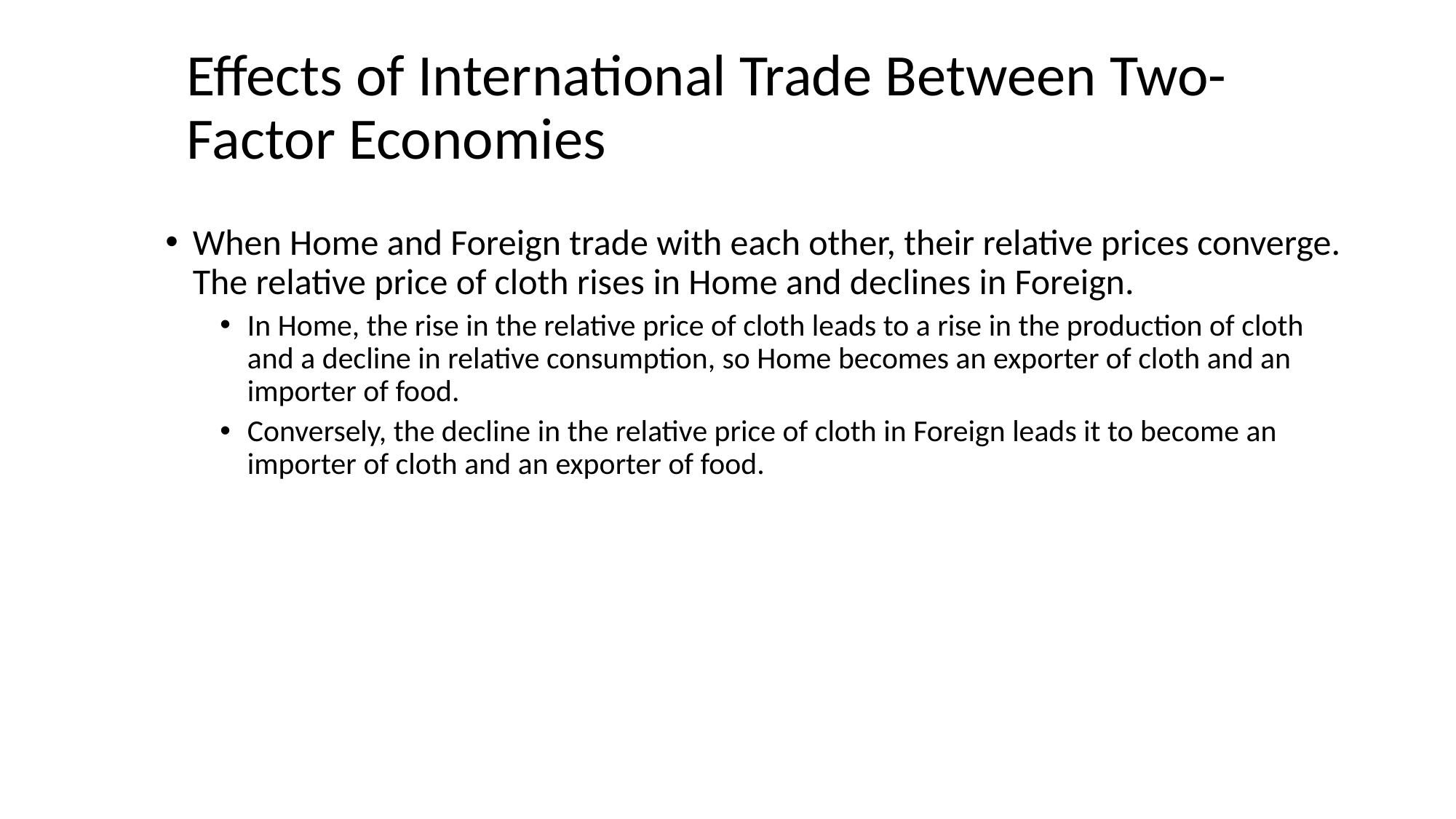

# Effects of International Trade Between Two-Factor Economies
When Home and Foreign trade with each other, their relative prices converge. The relative price of cloth rises in Home and declines in Foreign.
In Home, the rise in the relative price of cloth leads to a rise in the production of cloth and a decline in relative consumption, so Home becomes an exporter of cloth and an importer of food.
Conversely, the decline in the relative price of cloth in Foreign leads it to become an importer of cloth and an exporter of food.